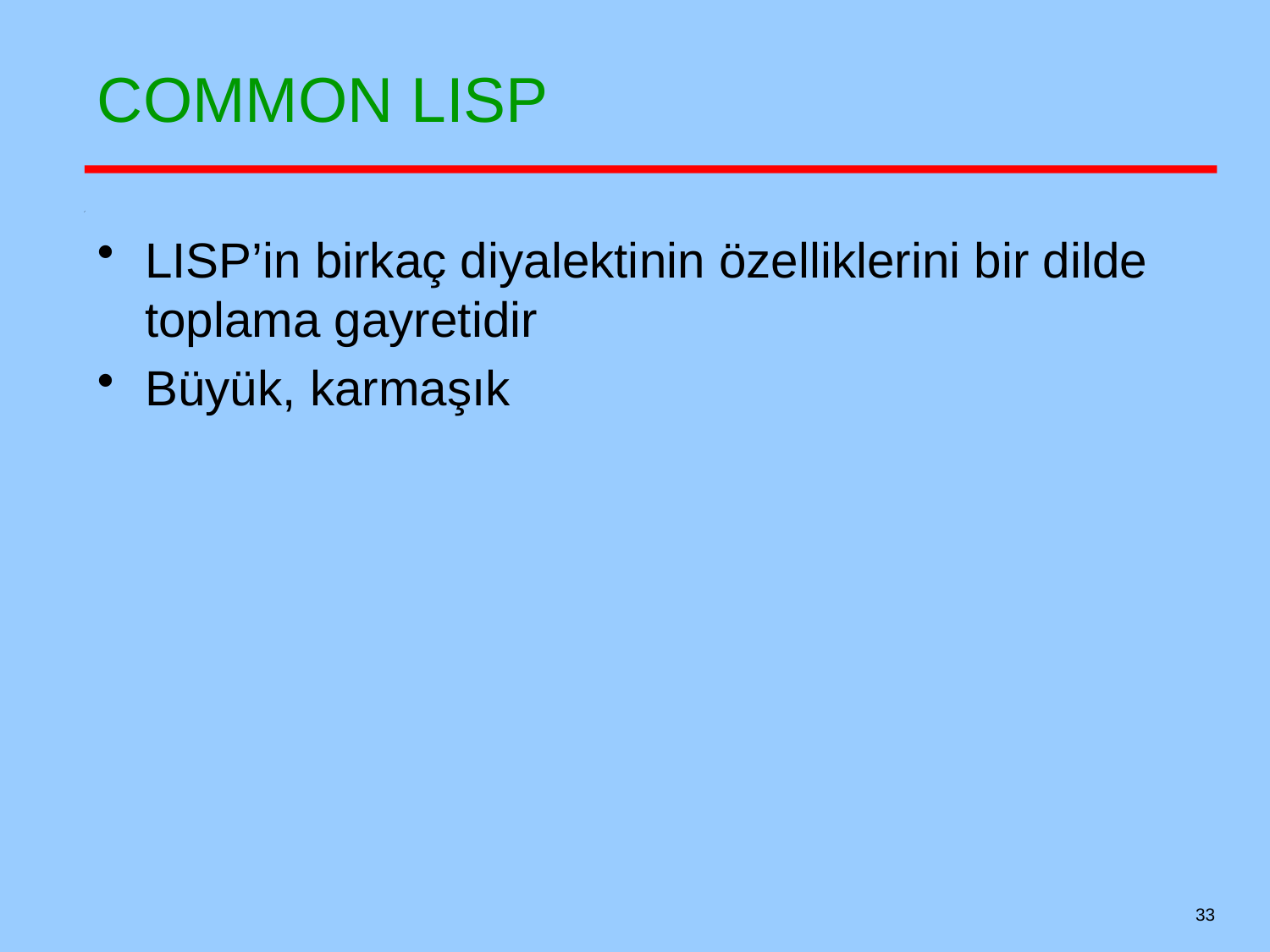

# COMMON LISP
LISP’in birkaç diyalektinin özelliklerini bir dilde toplama gayretidir
Büyük, karmaşık
33